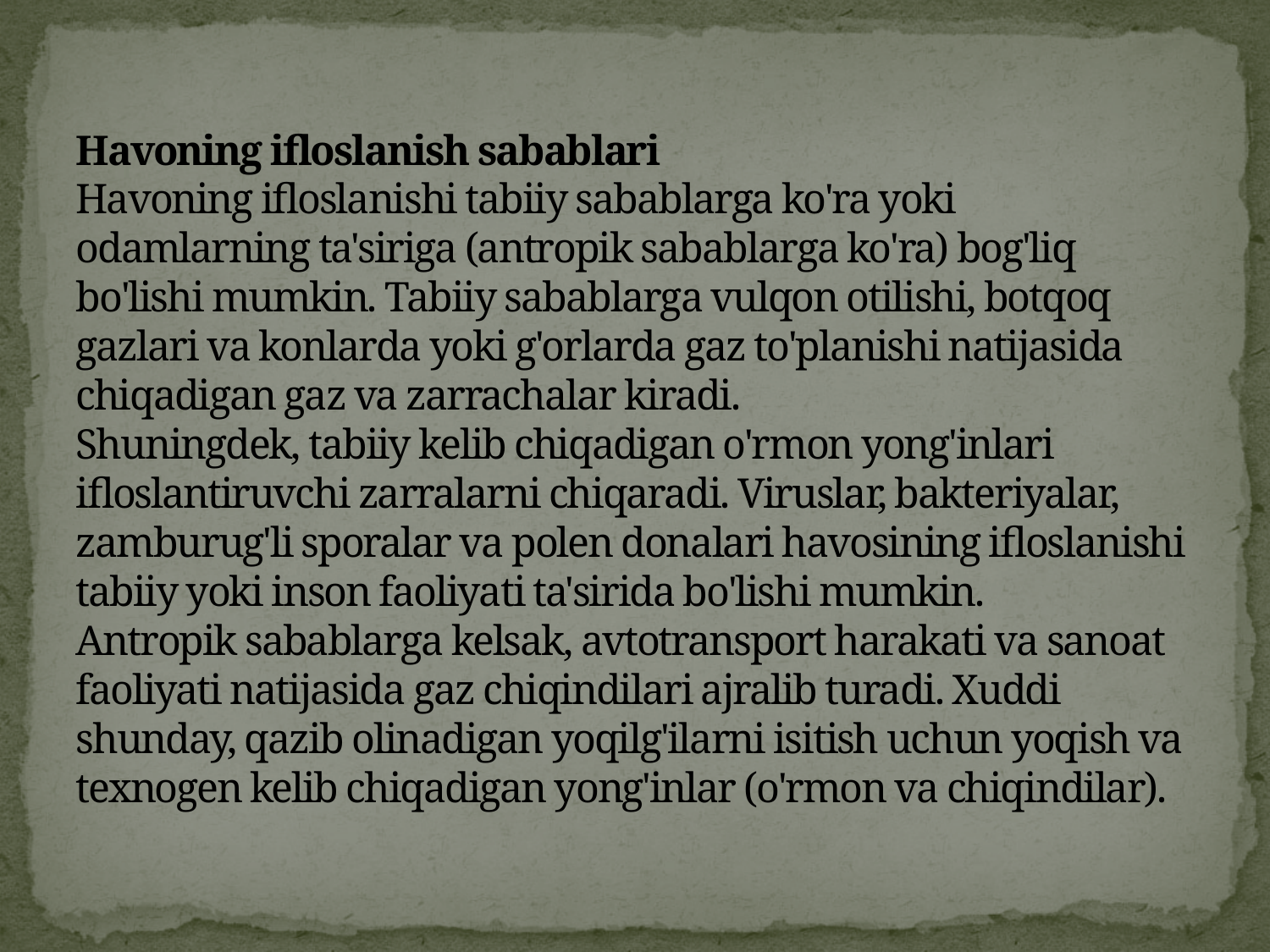

# Havoning ifloslanish sabablari Havoning ifloslanishi tabiiy sabablarga ko'ra yoki odamlarning ta'siriga (antropik sabablarga ko'ra) bog'liq bo'lishi mumkin. Tabiiy sabablarga vulqon otilishi, botqoq gazlari va konlarda yoki g'orlarda gaz to'planishi natijasida chiqadigan gaz va zarrachalar kiradi. Shuningdek, tabiiy kelib chiqadigan o'rmon yong'inlari ifloslantiruvchi zarralarni chiqaradi. Viruslar, bakteriyalar, zamburug'li sporalar va polen donalari havosining ifloslanishi tabiiy yoki inson faoliyati ta'sirida bo'lishi mumkin. Antropik sabablarga kelsak, avtotransport harakati va sanoat faoliyati natijasida gaz chiqindilari ajralib turadi. Xuddi shunday, qazib olinadigan yoqilg'ilarni isitish uchun yoqish va texnogen kelib chiqadigan yong'inlar (o'rmon va chiqindilar).